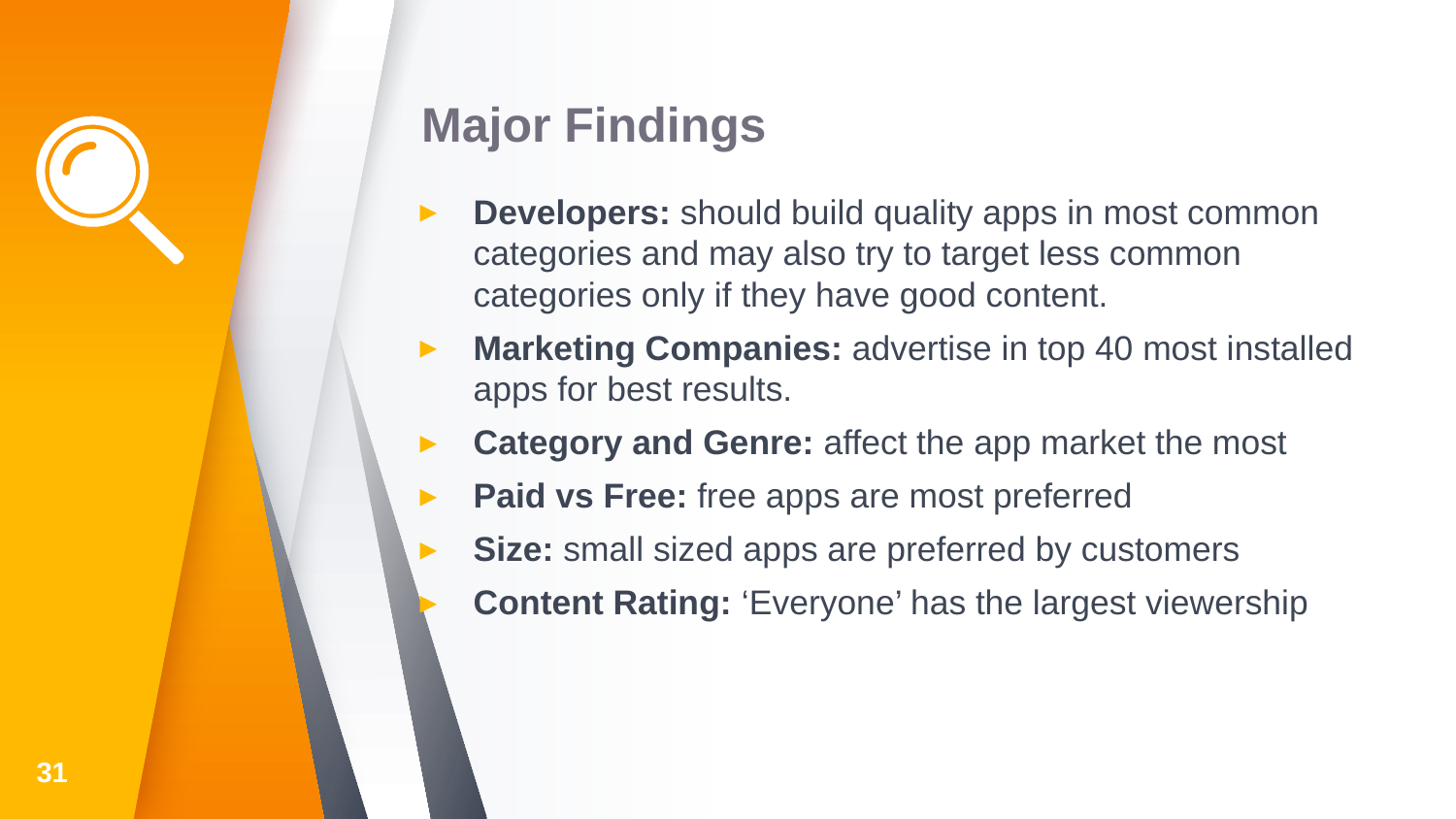

# Major Findings

Developers: should build quality apps in most common categories and may also try to target less common categories only if they have good content.
Marketing Companies: advertise in top 40 most installed apps for best results.
Category and Genre: affect the app market the most
Paid vs Free: free apps are most preferred
Size: small sized apps are preferred by customers
Content Rating: ‘Everyone’ has the largest viewership

31